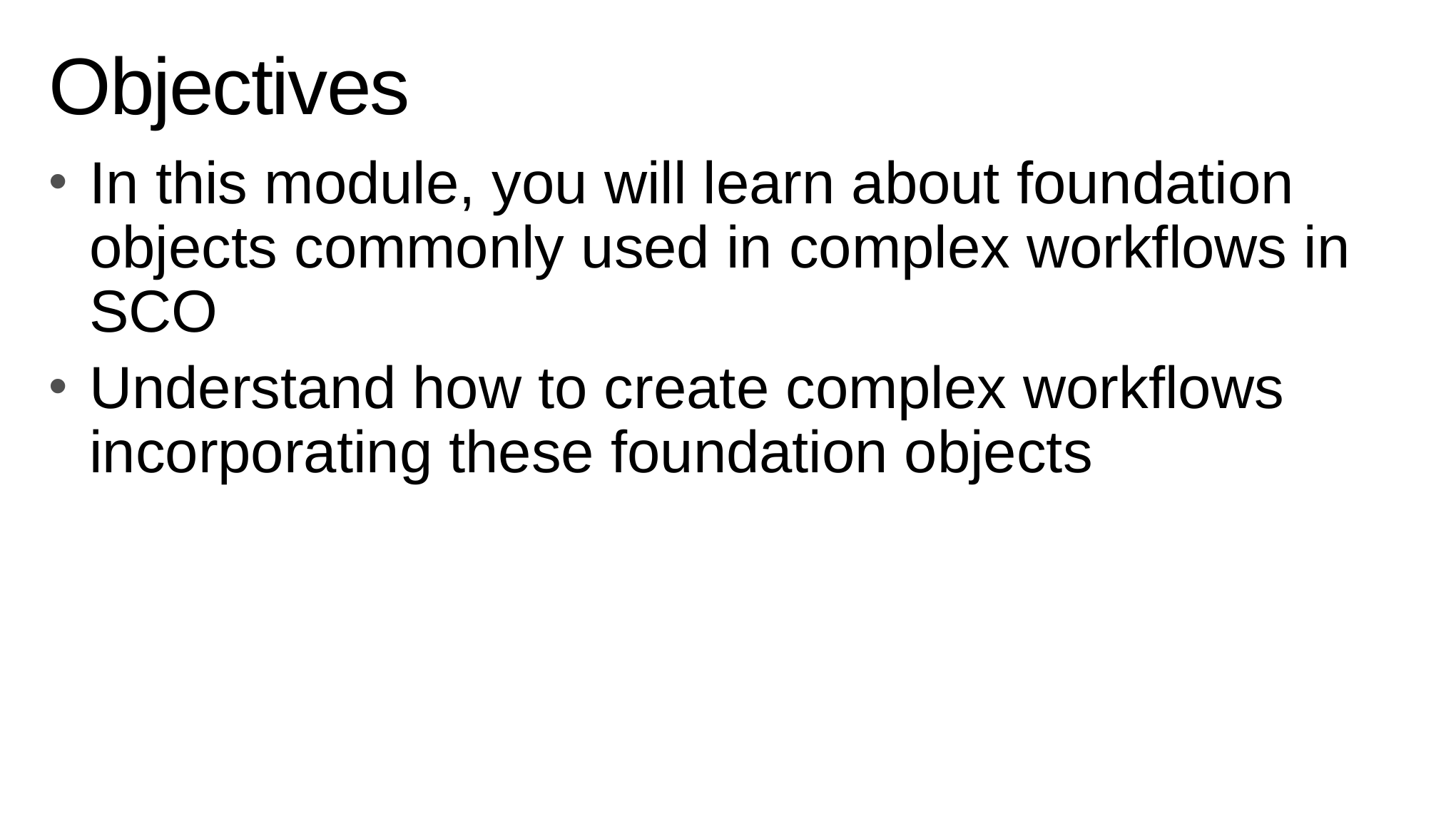

# Objectives
In this module, you will learn about foundation objects commonly used in complex workflows in  SCO
Understand how to create complex workflows incorporating these foundation objects
2